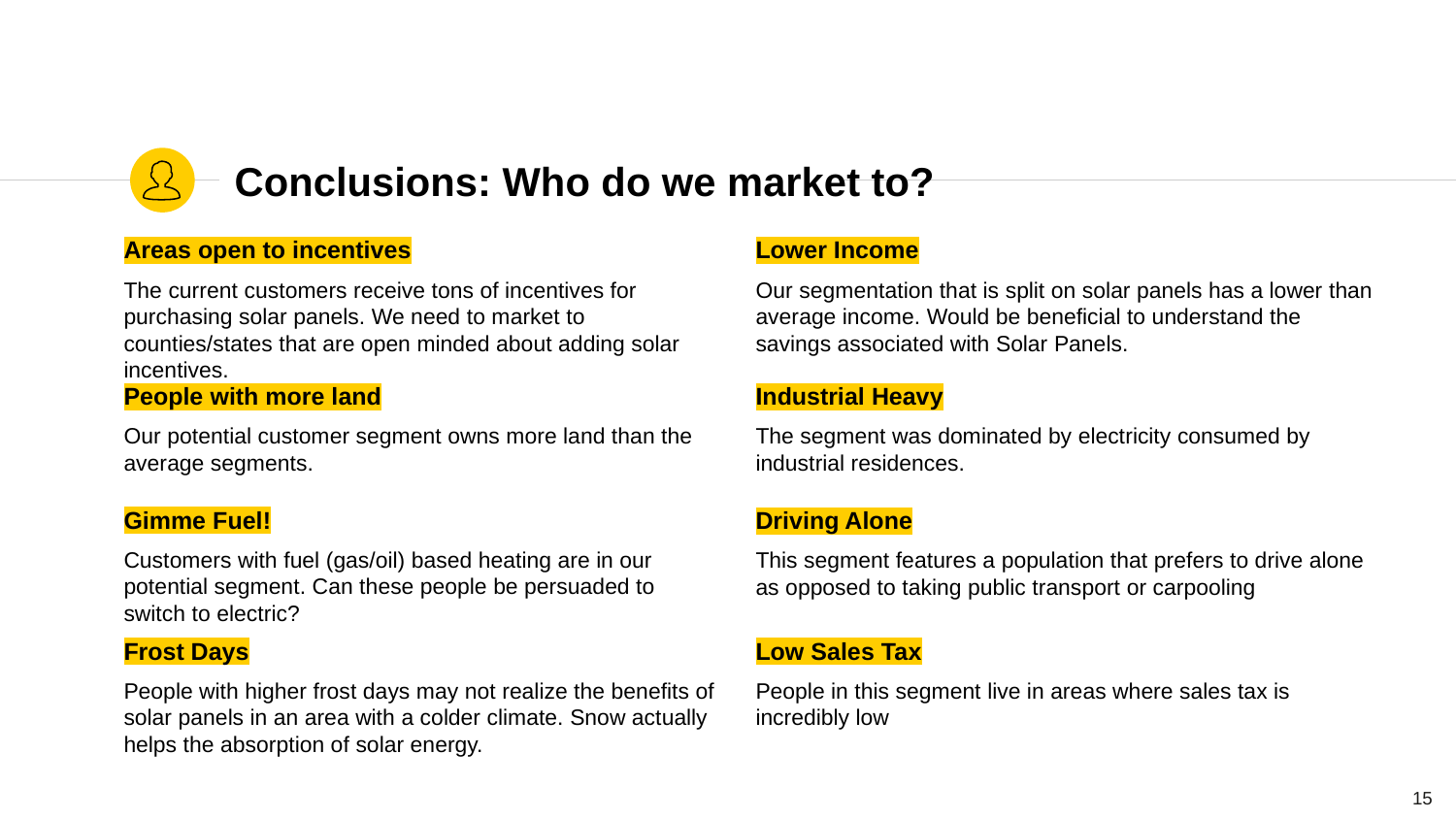

# Conclusions: Who do we market to?

Areas open to incentives
The current customers receive tons of incentives for purchasing solar panels. We need to market to counties/states that are open minded about adding solar incentives.
Lower Income
Our segmentation that is split on solar panels has a lower than average income. Would be beneficial to understand the savings associated with Solar Panels.

Industrial Heavy
The segment was dominated by electricity consumed by industrial residences.
People with more land
Our potential customer segment owns more land than the average segments.
Gimme Fuel!
Customers with fuel (gas/oil) based heating are in our potential segment. Can these people be persuaded to switch to electric?
Driving Alone
This segment features a population that prefers to drive alone as opposed to taking public transport or carpooling
Low Sales Tax
People in this segment live in areas where sales tax is incredibly low
Frost Days
People with higher frost days may not realize the benefits of solar panels in an area with a colder climate. Snow actually helps the absorption of solar energy.
15